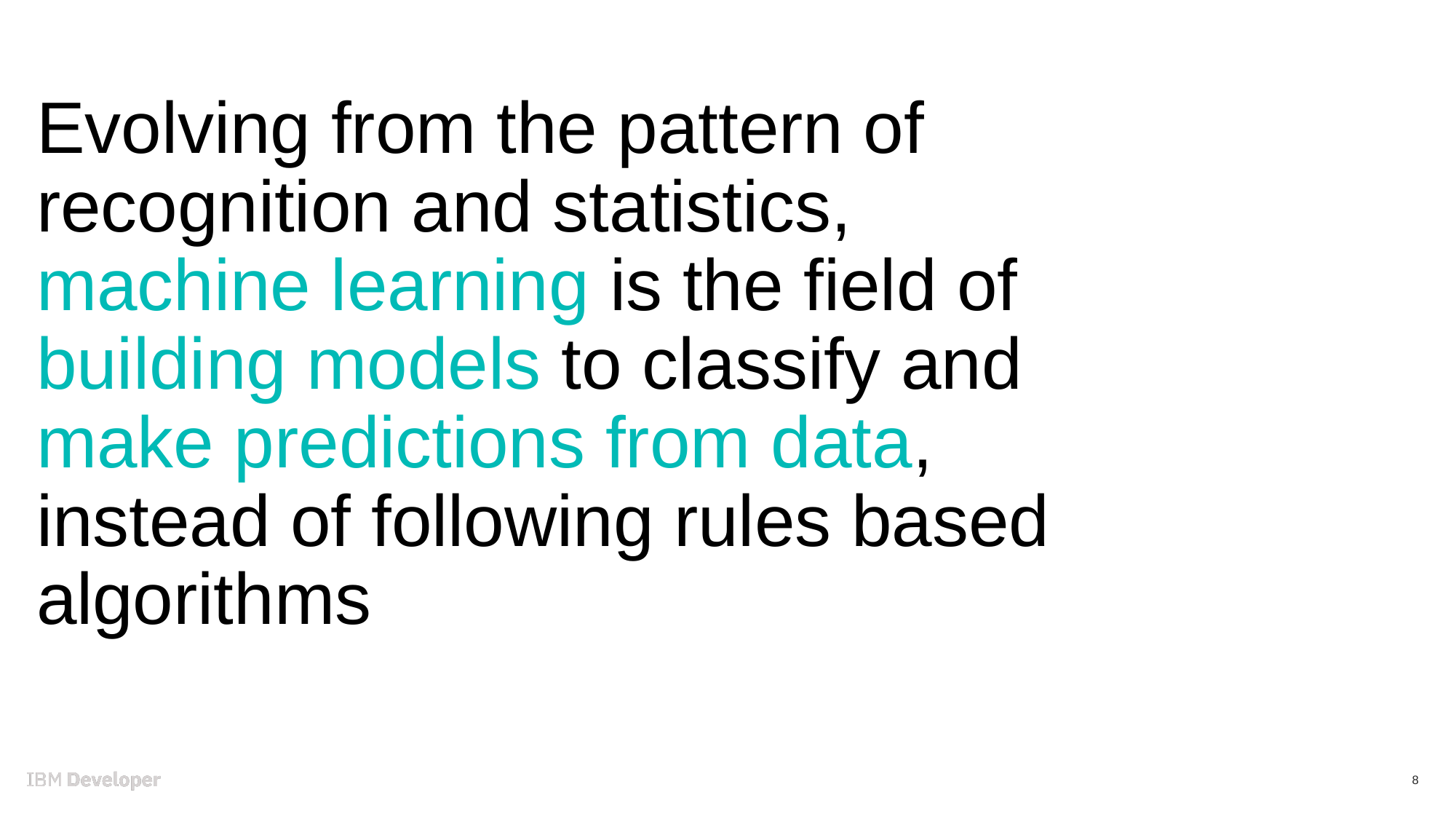

# Evolving from the pattern of recognition and statistics, machine learning is the field of building models to classify and make predictions from data, instead of following rules based algorithms
8